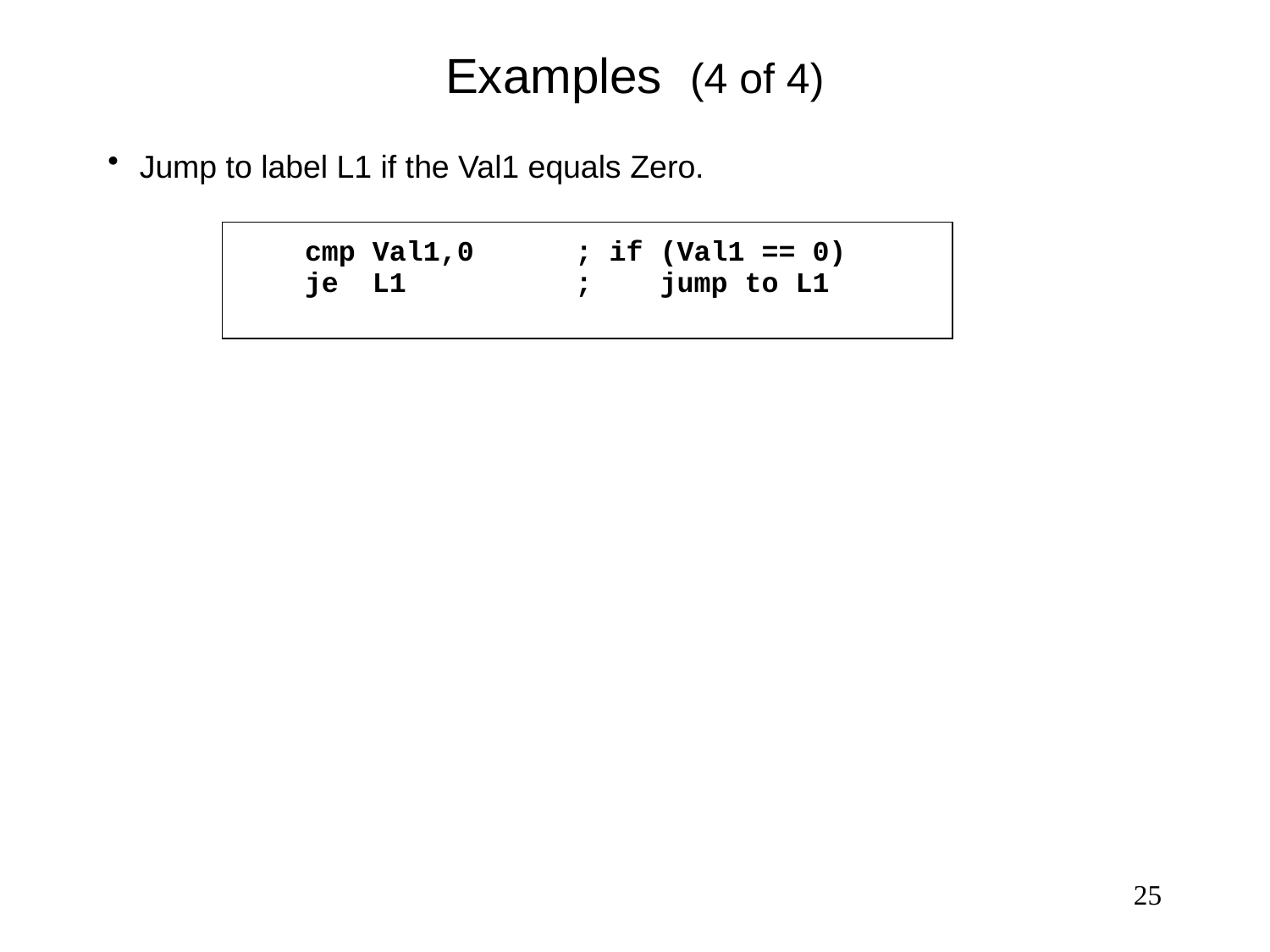

# Examples  (4 of 4)
Jump to label L1 if the Val1 equals Zero.
cmp Val1,0      ; if (Val1 == 0)
je  L1          ;    jump to L1
25